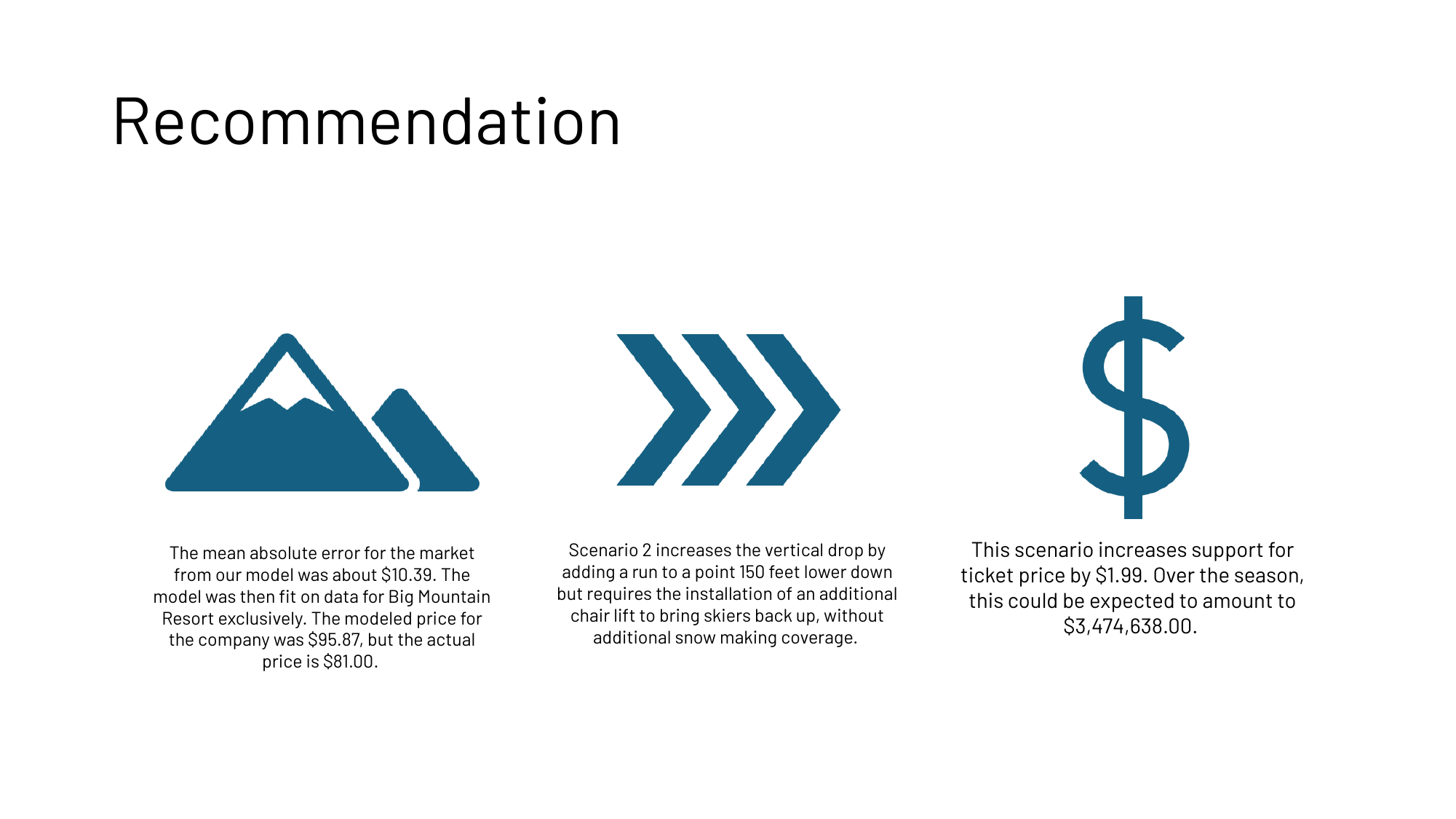

# Recommendation
The mean absolute error for the market from our model was about $10.39. The model was then fit on data for Big Mountain Resort exclusively. The modeled price for the company was $95.87, but the actual price is $81.00.
Scenario 2 increases the vertical drop by adding a run to a point 150 feet lower down but requires the installation of an additional chair lift to bring skiers back up, without additional snow making coverage.
This scenario increases support for ticket price by $1.99. Over the season, this could be expected to amount to $3,474,638.00.